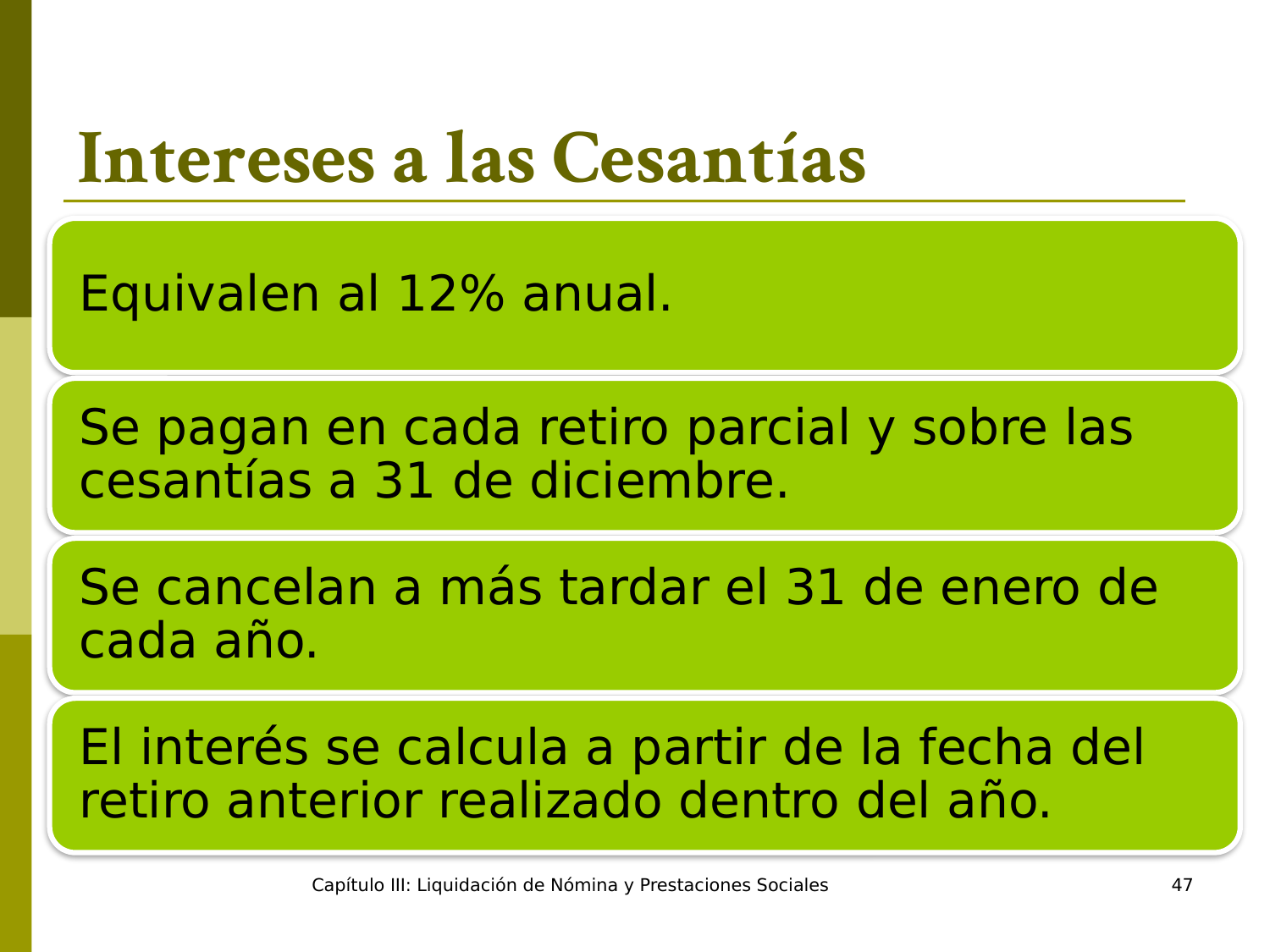

# Intereses a las Cesantías
Equivalen al 12% anual.
Se pagan en cada retiro parcial y sobre las cesantías a 31 de diciembre.
Se cancelan a más tardar el 31 de enero de cada año.
El interés se calcula a partir de la fecha del retiro anterior realizado dentro del año.
Capítulo III: Liquidación de Nómina y Prestaciones Sociales
47